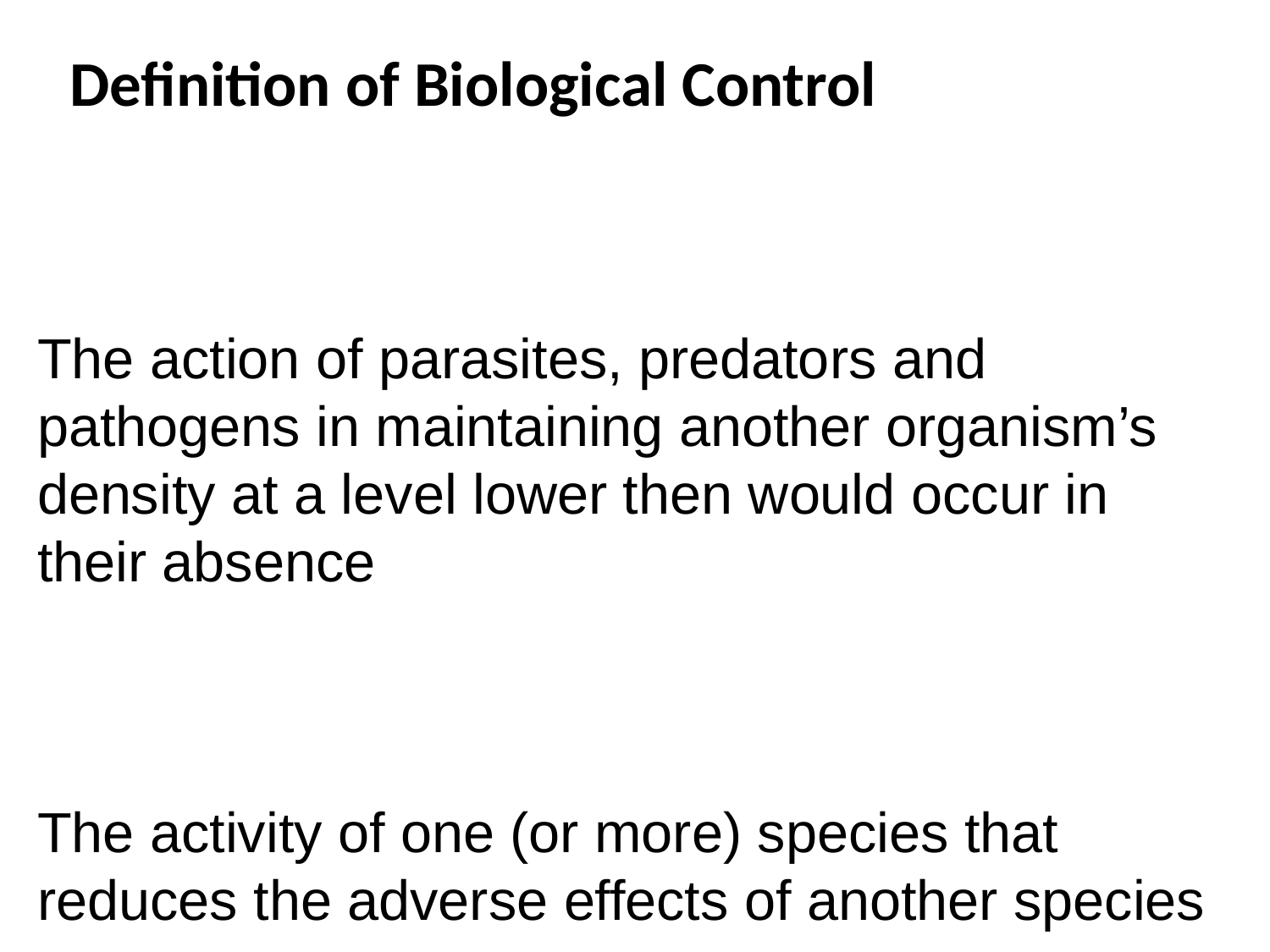

Definition of Biological Control
The action of parasites, predators and pathogens in maintaining another organism’s density at a level lower then would occur in their absence

The activity of one (or more) species that reduces the adverse effects of another species